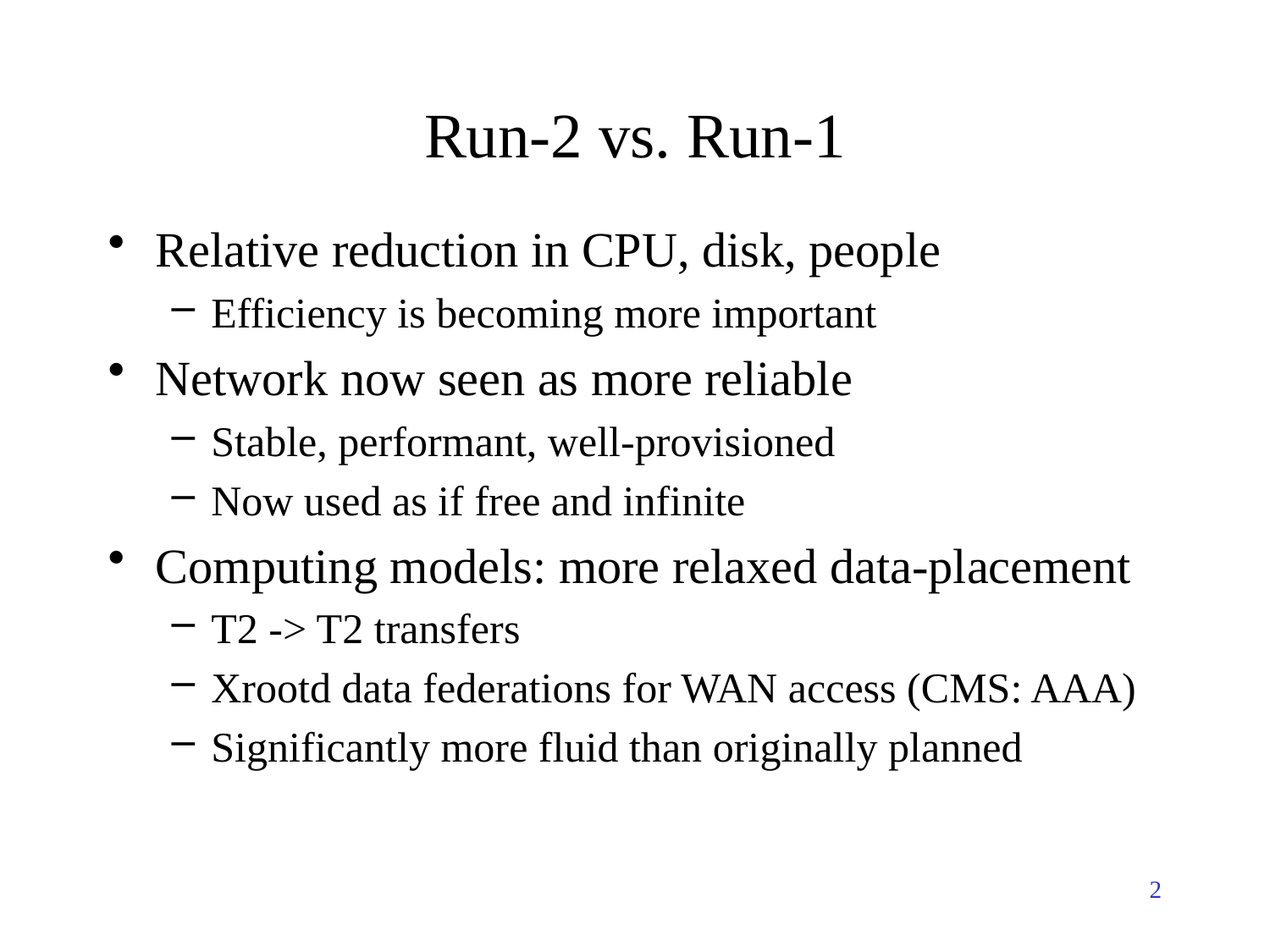

# Run-2 vs. Run-1
Relative reduction in CPU, disk, people
Efficiency is becoming more important
Network now seen as more reliable
Stable, performant, well-provisioned
Now used as if free and infinite
Computing models: more relaxed data-placement
T2 -> T2 transfers
Xrootd data federations for WAN access (CMS: AAA)
Significantly more fluid than originally planned
2